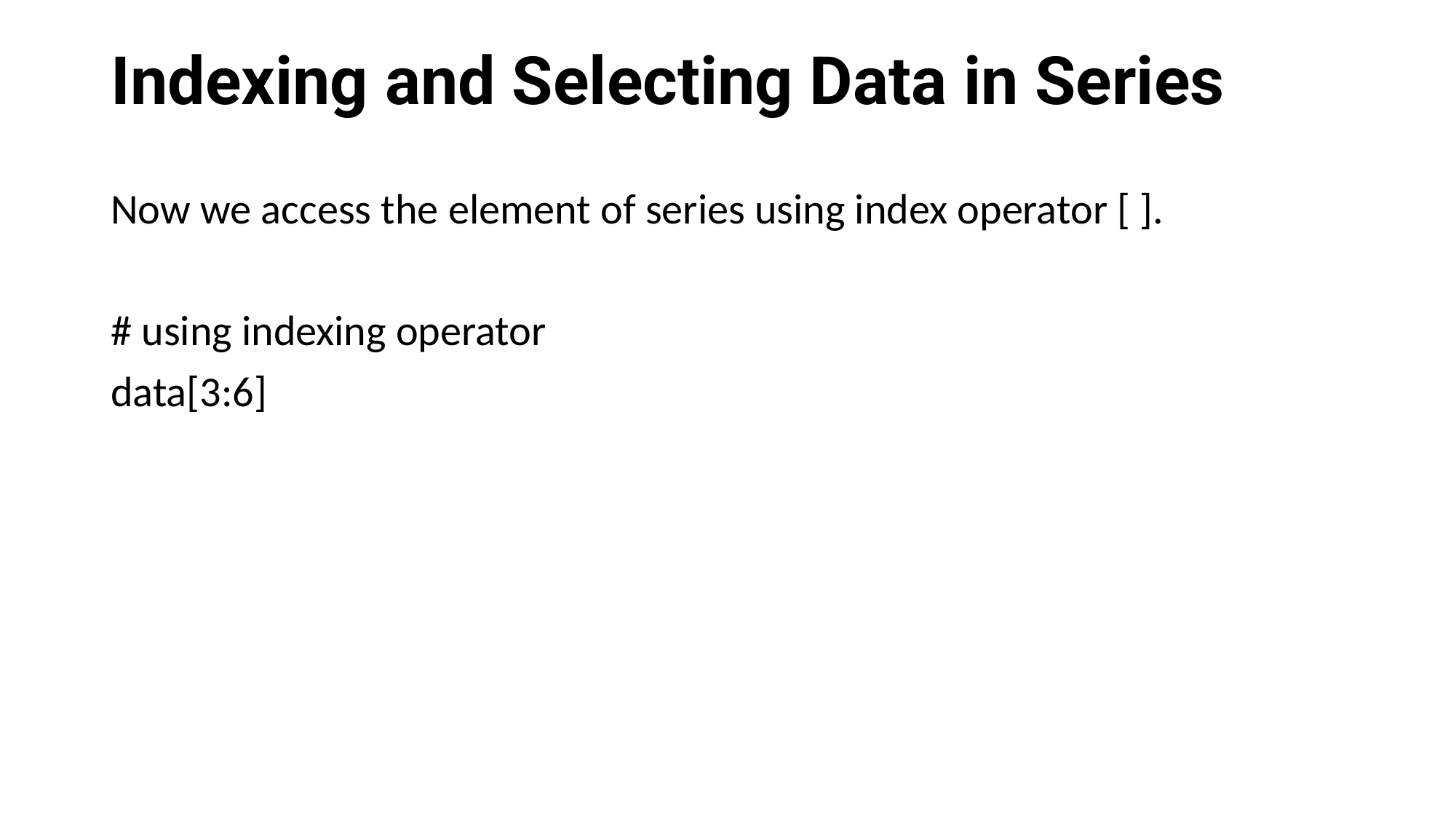

# Indexing and Selecting Data in Series
Now we access the element of series using index operator [ ].

# using indexing operator
data[3:6]